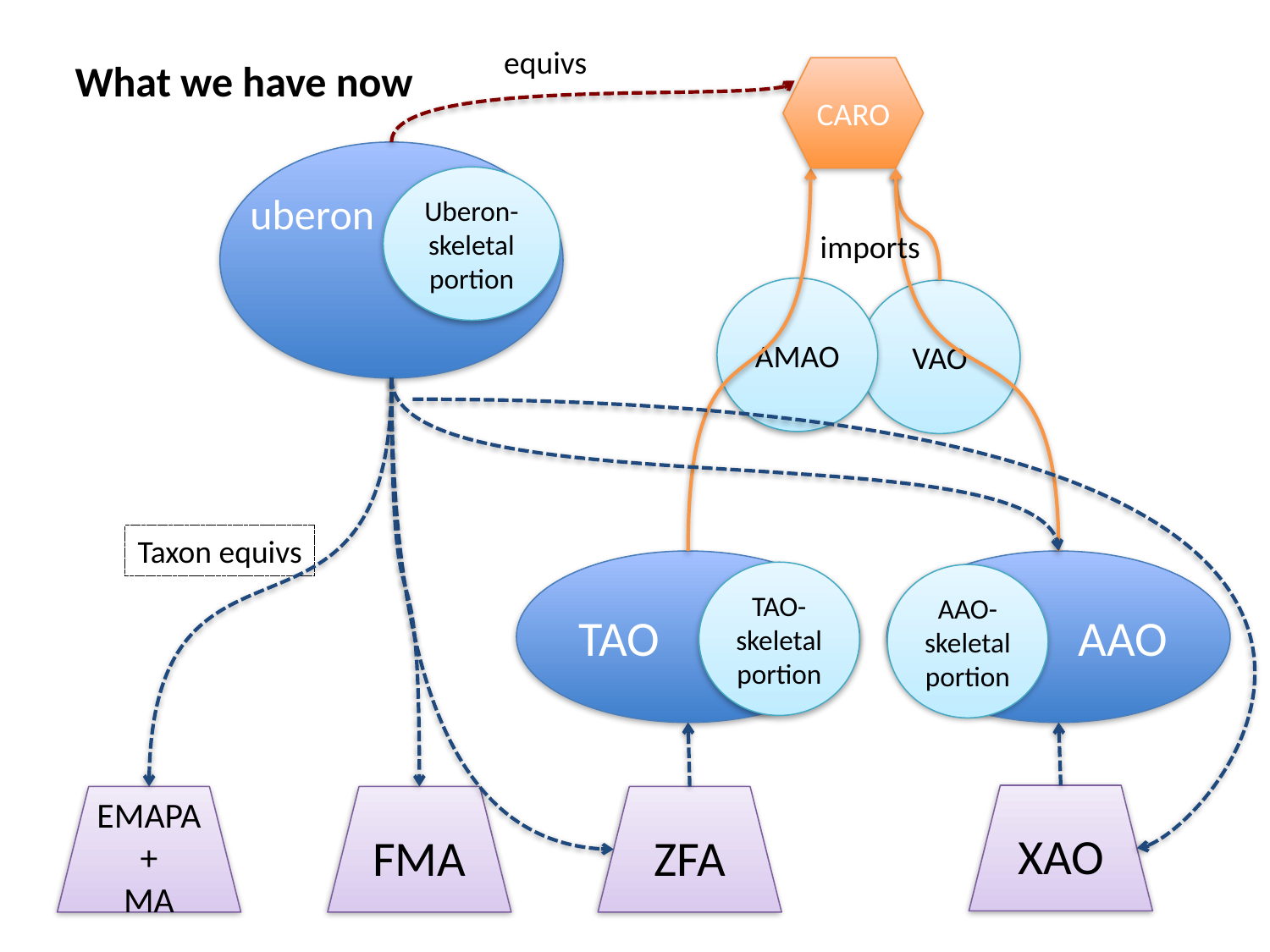

equivs
What we have now
CARO

Uberon-skeletal portion
uberon
imports
AMAO
VAO
Taxon equivs
TAO
TAO-skeletal portion
AAO
AAO-skeletal portion
XAO
EMAPA+
MA
FMA
ZFA